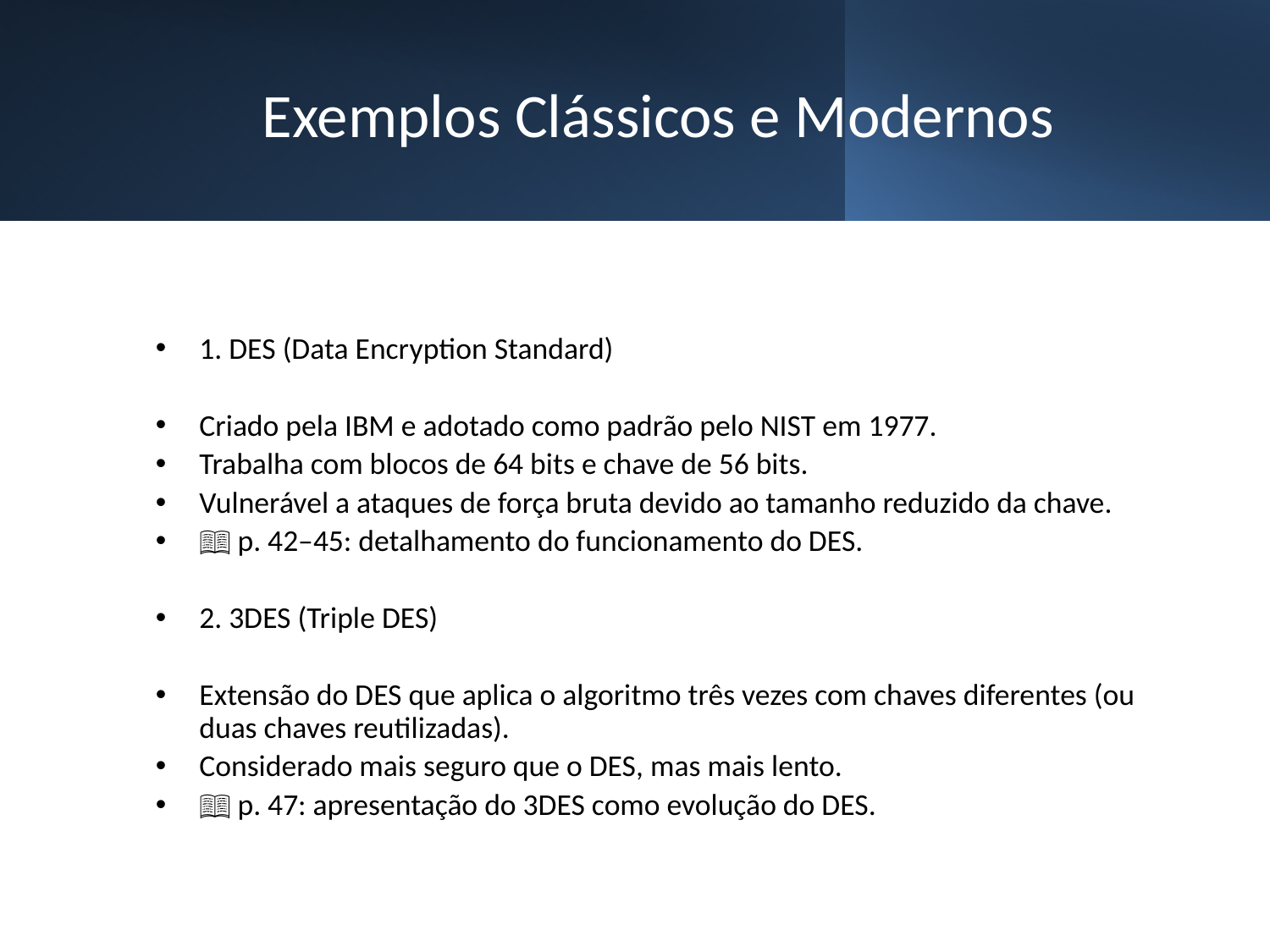

# Exemplos Clássicos e Modernos
1. DES (Data Encryption Standard)

Criado pela IBM e adotado como padrão pelo NIST em 1977.
Trabalha com blocos de 64 bits e chave de 56 bits.
Vulnerável a ataques de força bruta devido ao tamanho reduzido da chave.
📖 p. 42–45: detalhamento do funcionamento do DES.

2. 3DES (Triple DES)

Extensão do DES que aplica o algoritmo três vezes com chaves diferentes (ou duas chaves reutilizadas).
Considerado mais seguro que o DES, mas mais lento.
📖 p. 47: apresentação do 3DES como evolução do DES.